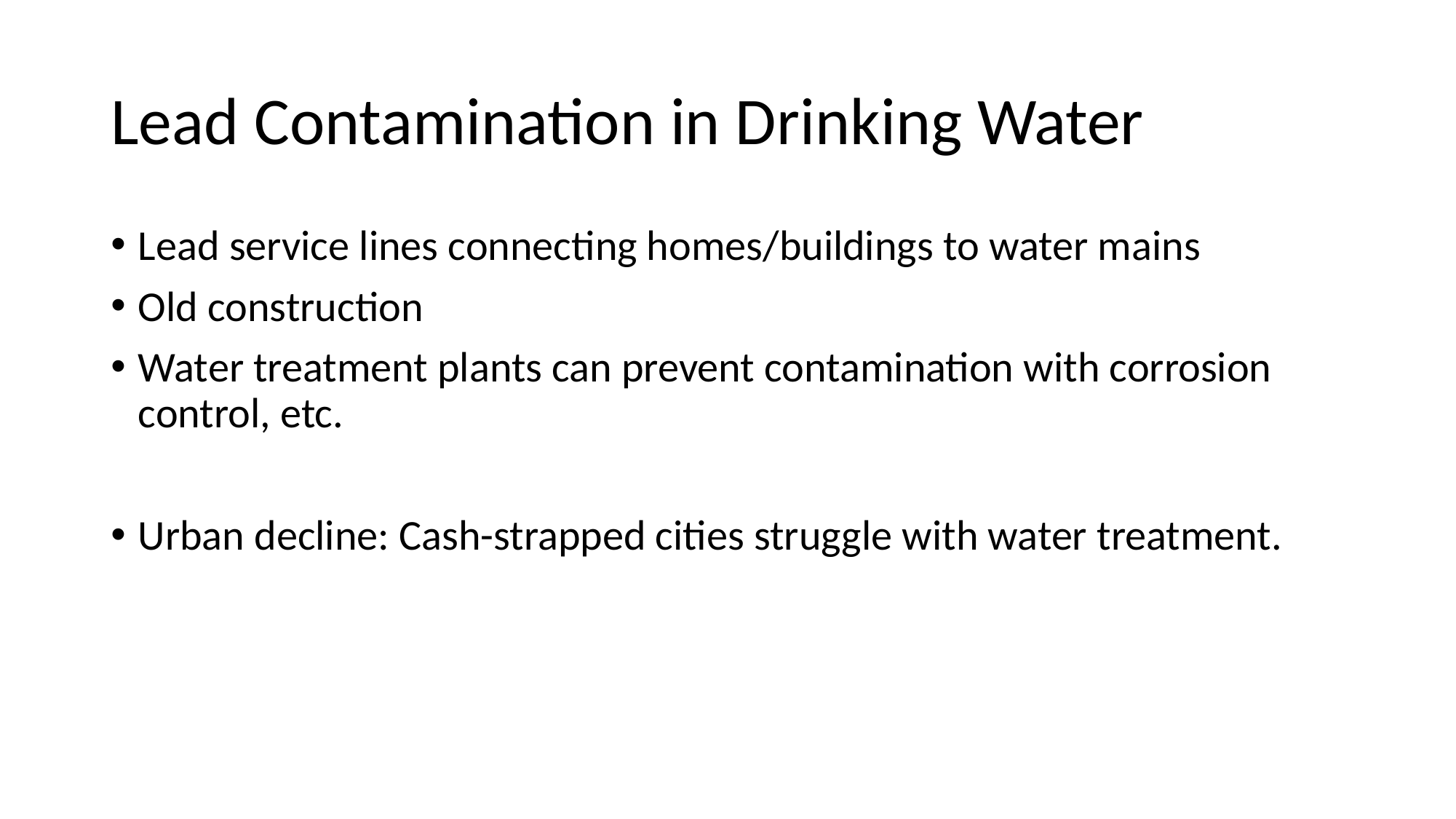

# Lead Contamination in Drinking Water
Lead service lines connecting homes/buildings to water mains
Old construction
Water treatment plants can prevent contamination with corrosion control, etc.

Urban decline: Cash-strapped cities struggle with water treatment.